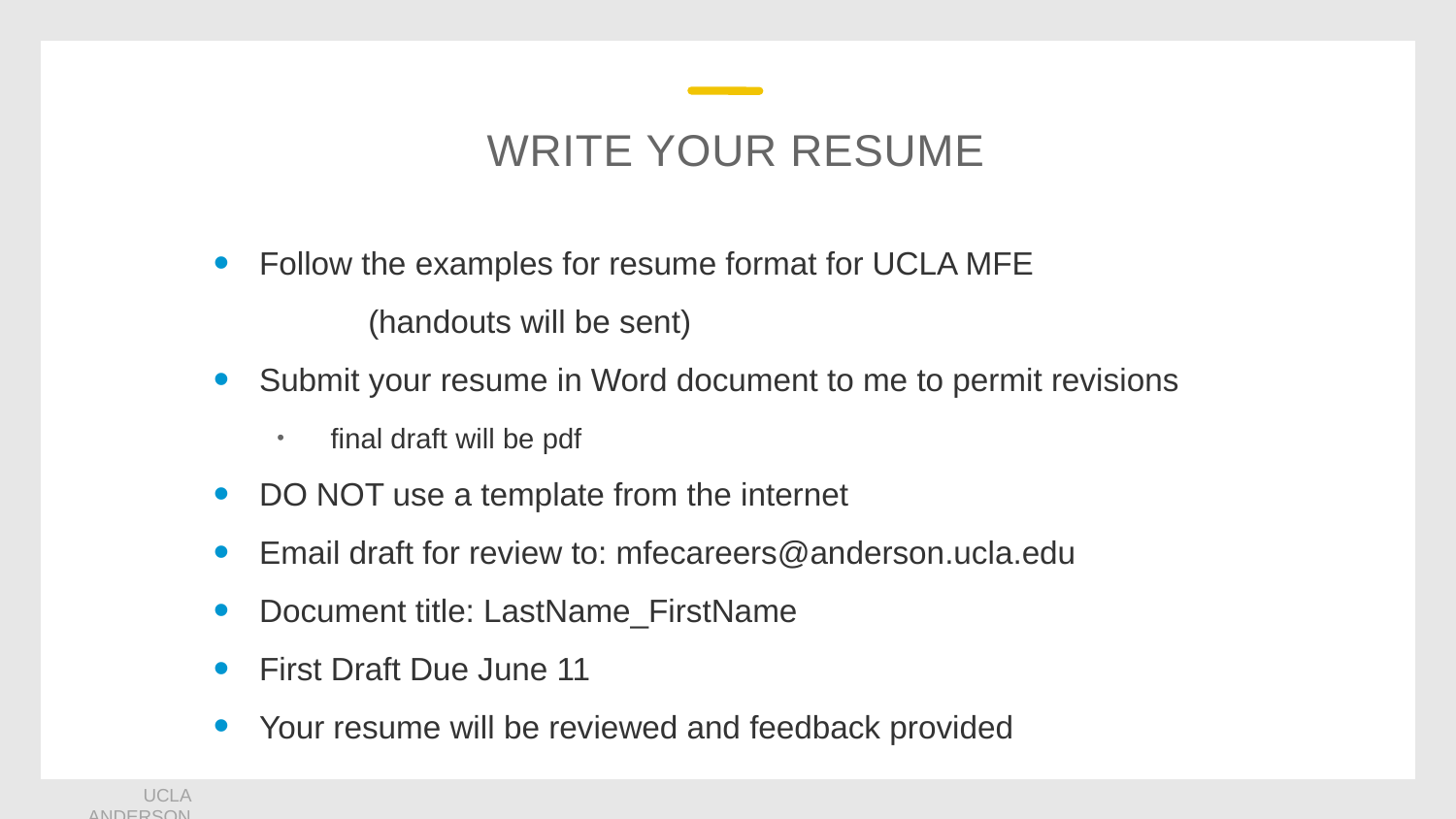

# write Your Resume
Follow the examples for resume format for UCLA MFE
	 (handouts will be sent)
Submit your resume in Word document to me to permit revisions
 final draft will be pdf
DO NOT use a template from the internet
Email draft for review to: mfecareers@anderson.ucla.edu
Document title: LastName_FirstName
First Draft Due June 11
Your resume will be reviewed and feedback provided